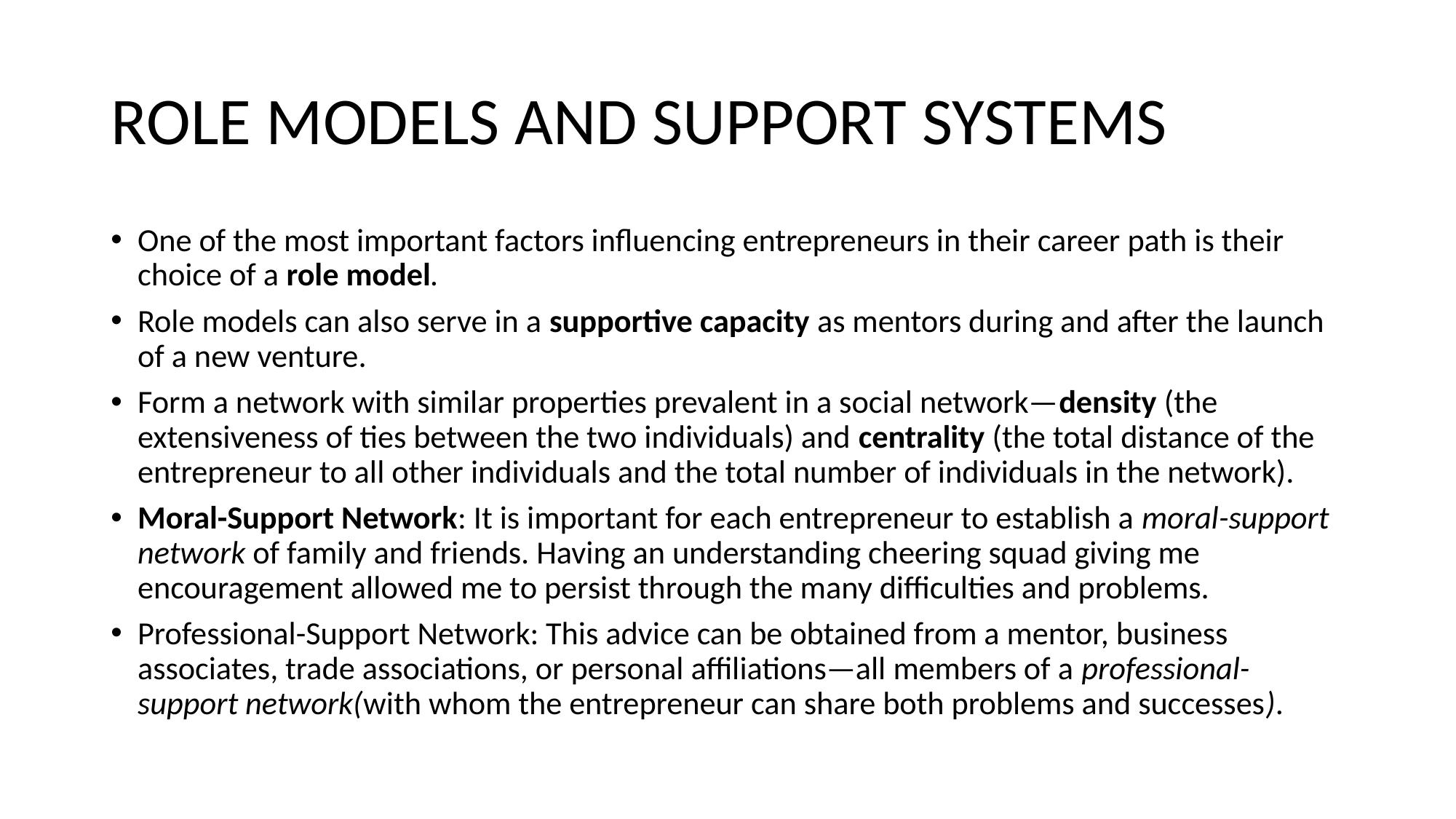

# ROLE MODELS AND SUPPORT SYSTEMS
One of the most important factors influencing entrepreneurs in their career path is their choice of a role model.
Role models can also serve in a supportive capacity as mentors during and after the launch of a new venture.
Form a network with similar properties prevalent in a social network—density (the extensiveness of ties between the two individuals) and centrality (the total distance of the entrepreneur to all other individuals and the total number of individuals in the network).
Moral-Support Network: It is important for each entrepreneur to establish a moral-support network of family and friends. Having an understanding cheering squad giving me encouragement allowed me to persist through the many difficulties and problems.
Professional-Support Network: This advice can be obtained from a mentor, business associates, trade associations, or personal affiliations—all members of a professional-support network(with whom the entrepreneur can share both problems and successes).